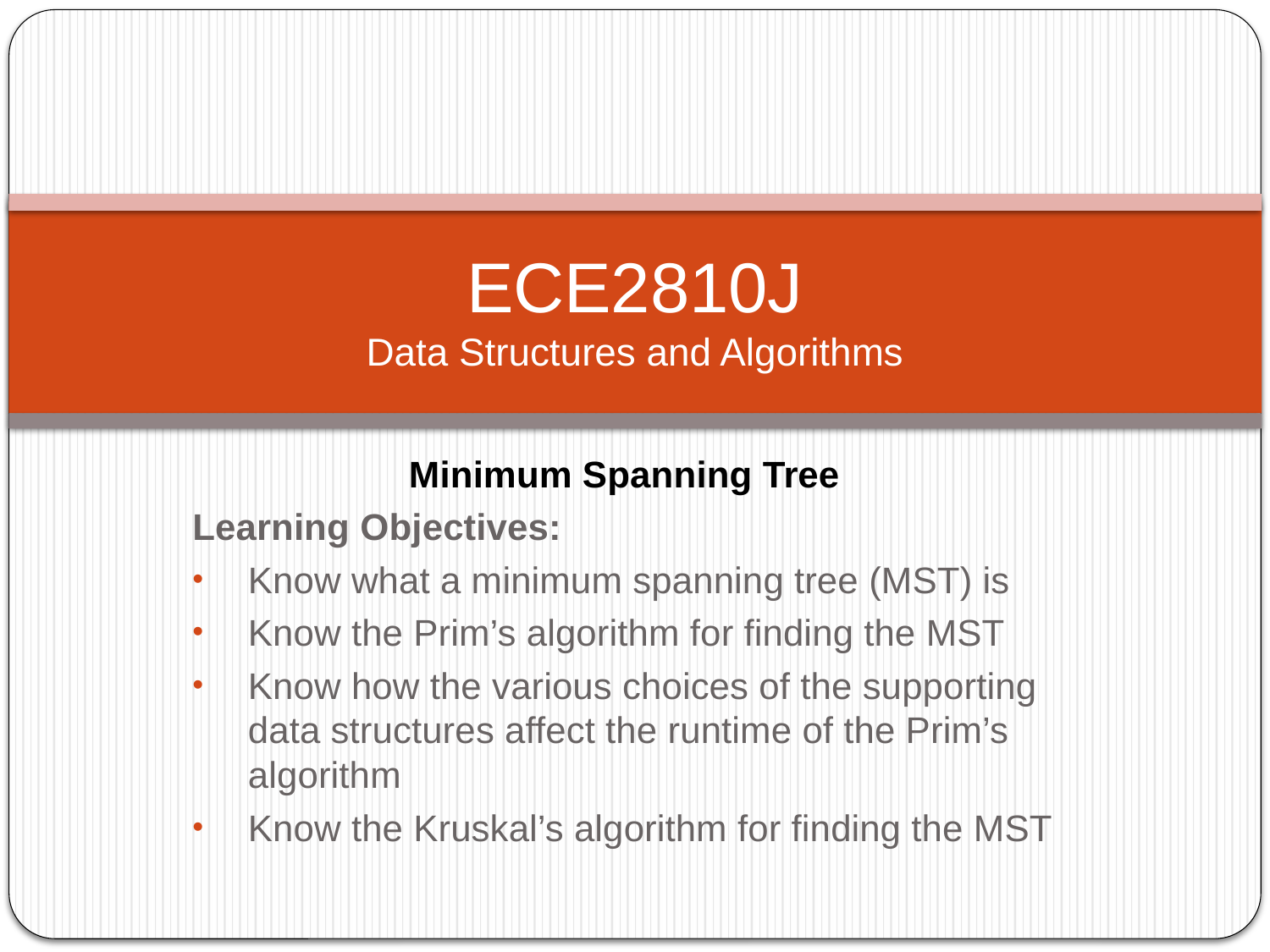

# ECE2810J Data Structures and Algorithms
Minimum Spanning Tree
Learning Objectives:
Know what a minimum spanning tree (MST) is
Know the Prim’s algorithm for finding the MST
Know how the various choices of the supporting data structures affect the runtime of the Prim’s algorithm
Know the Kruskal’s algorithm for finding the MST